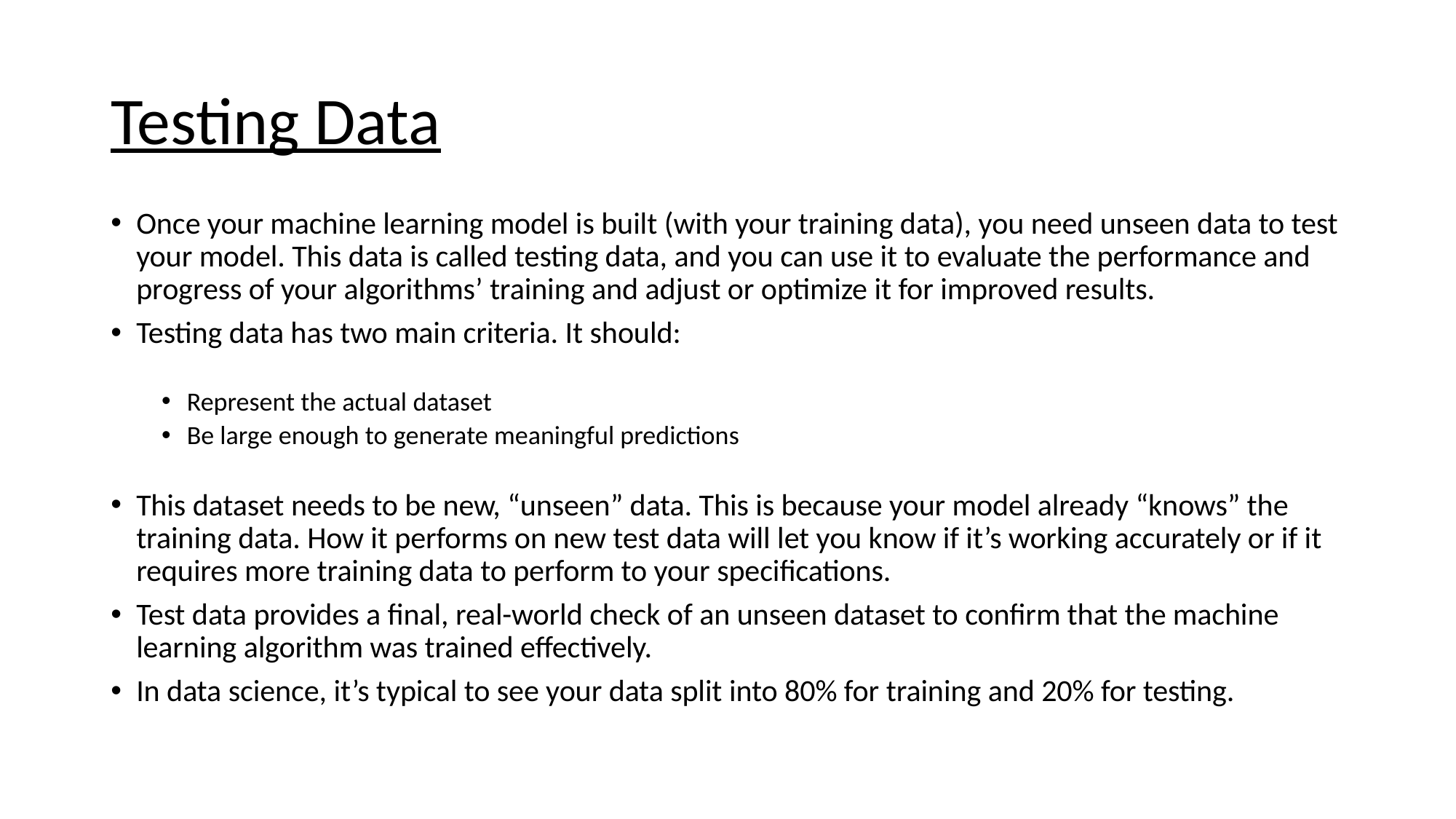

# Testing Data
Once your machine learning model is built (with your training data), you need unseen data to test your model. This data is called testing data, and you can use it to evaluate the performance and progress of your algorithms’ training and adjust or optimize it for improved results.
Testing data has two main criteria. It should:
Represent the actual dataset
Be large enough to generate meaningful predictions
This dataset needs to be new, “unseen” data. This is because your model already “knows” the training data. How it performs on new test data will let you know if it’s working accurately or if it requires more training data to perform to your specifications.
Test data provides a final, real-world check of an unseen dataset to confirm that the machine learning algorithm was trained effectively.
In data science, it’s typical to see your data split into 80% for training and 20% for testing.